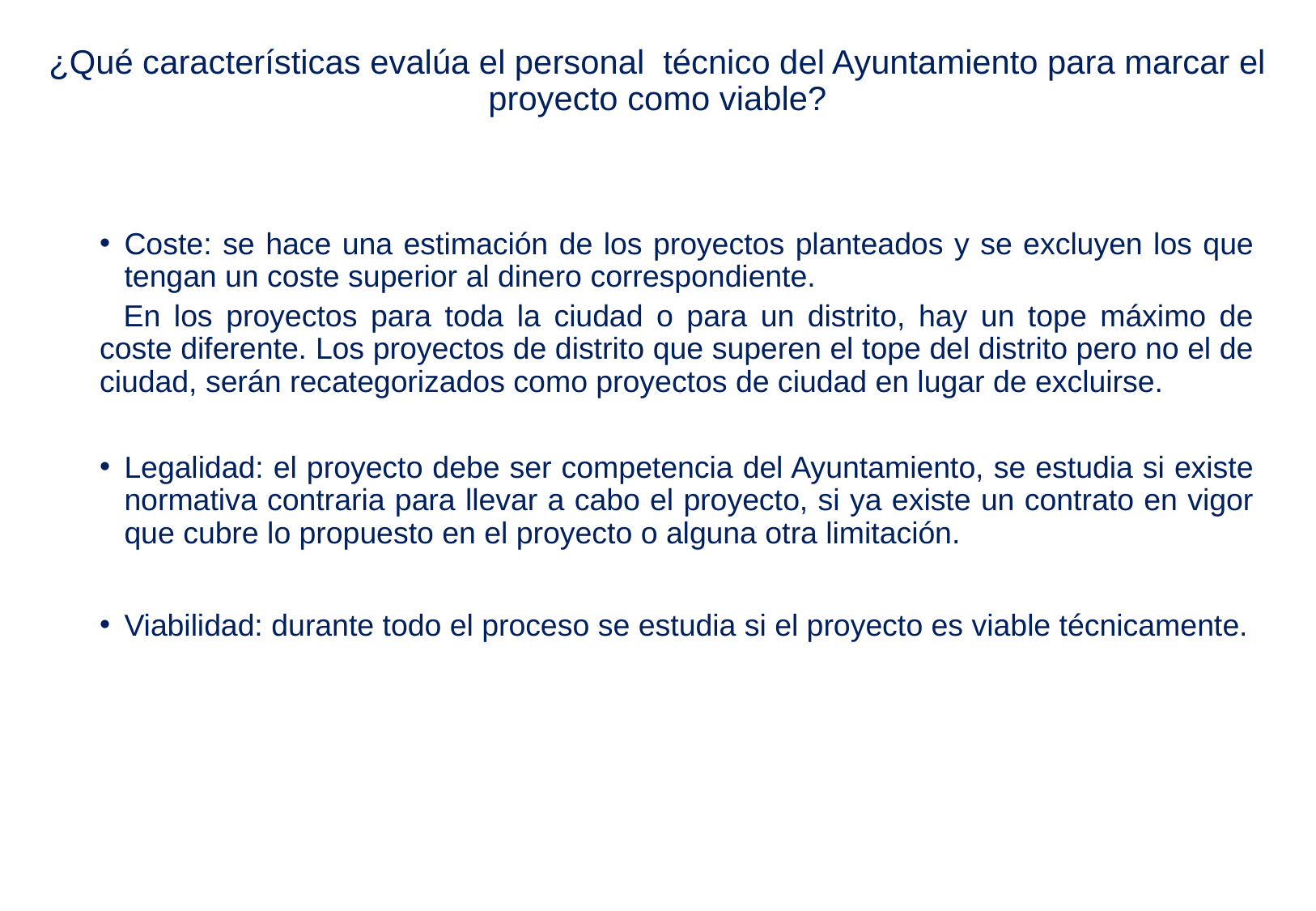

# ¿Qué características evalúa el personal  técnico del Ayuntamiento para marcar el proyecto como viable?

Coste: se hace una estimación de los proyectos planteados y se excluyen los que tengan un coste superior al dinero correspondiente.
En los proyectos para toda la ciudad o para un distrito, hay un tope máximo de coste diferente. Los proyectos de distrito que superen el tope del distrito pero no el de ciudad, serán recategorizados como proyectos de ciudad en lugar de excluirse.

Legalidad: el proyecto debe ser competencia del Ayuntamiento, se estudia si existe normativa contraria para llevar a cabo el proyecto, si ya existe un contrato en vigor que cubre lo propuesto en el proyecto o alguna otra limitación.

Viabilidad: durante todo el proceso se estudia si el proyecto es viable técnicamente.
13